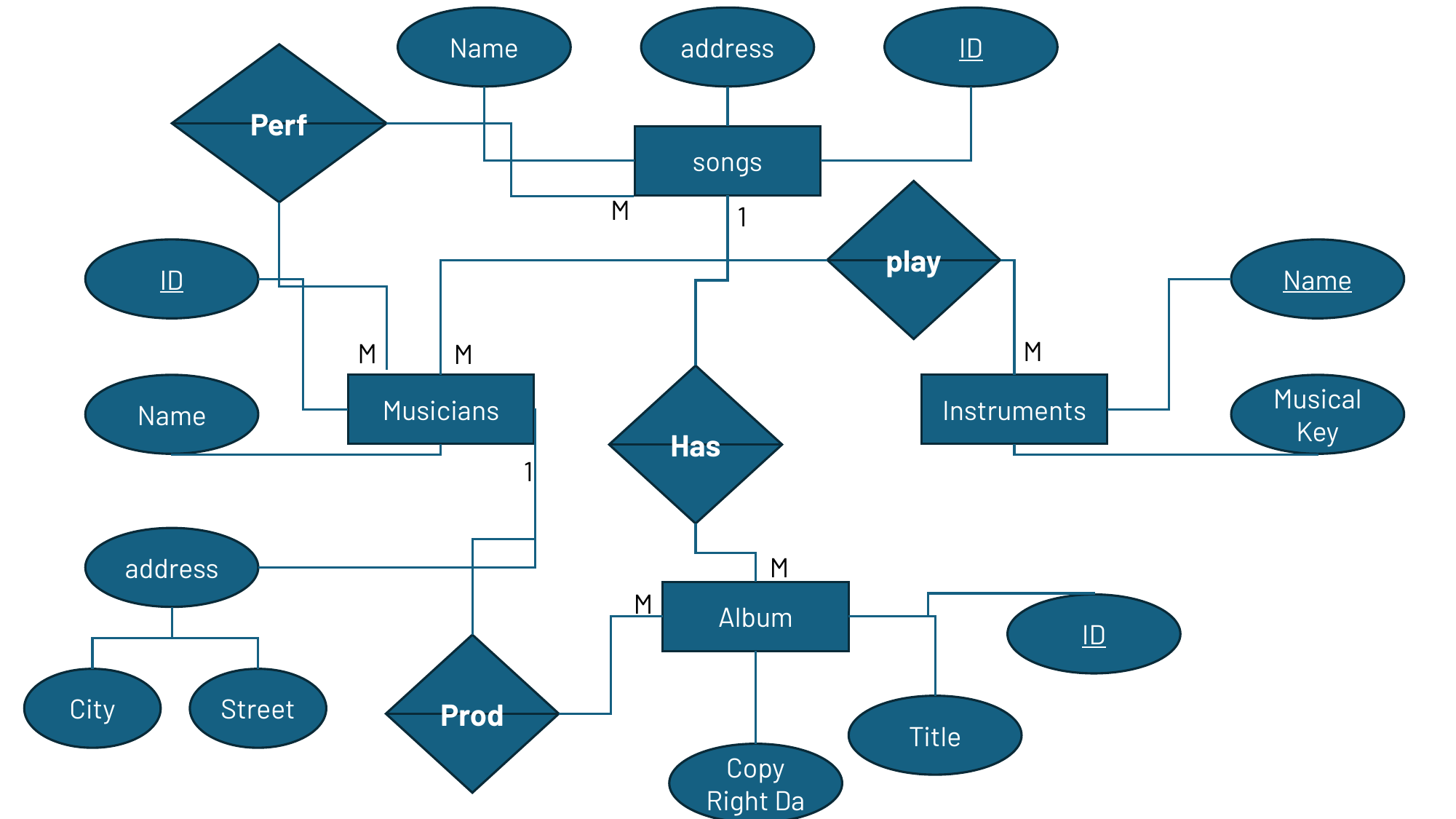

Name
ID
address
Perf
songs
play
M
1
ID
Name
M
M
M
Has
Instruments
Name
Musicians
Musical Key
1
address
M
M
Album
ID
Prod
City
Street
Title
Copy Right Da